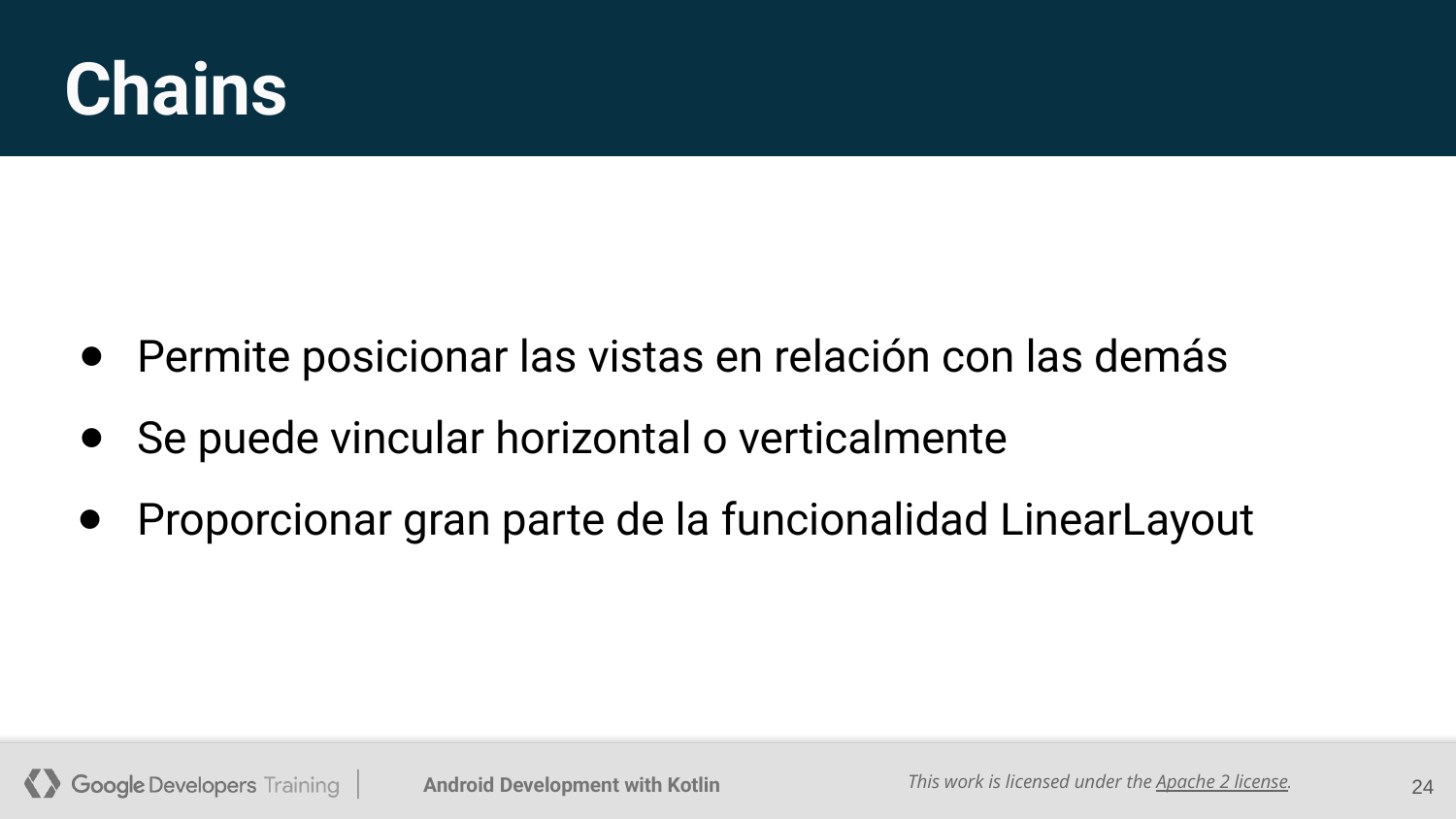

# Chains
Permite posicionar las vistas en relación con las demás
Se puede vincular horizontal o verticalmente
Proporcionar gran parte de la funcionalidad LinearLayout

24